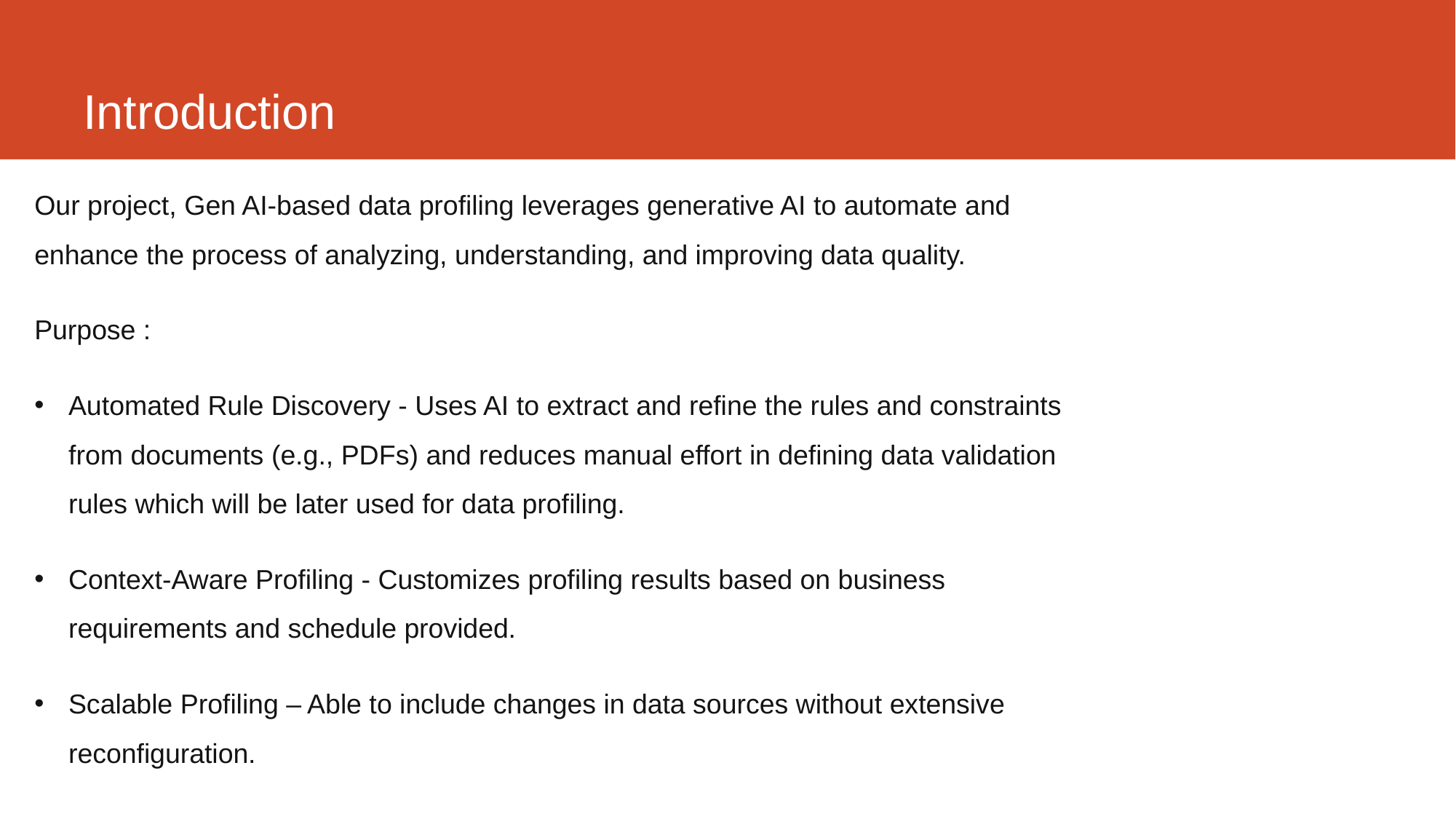

# Introduction
Our project, Gen AI-based data profiling leverages generative AI to automate and enhance the process of analyzing, understanding, and improving data quality.
Purpose :
Automated Rule Discovery - Uses AI to extract and refine the rules and constraints from documents (e.g., PDFs) and reduces manual effort in defining data validation rules which will be later used for data profiling.
Context-Aware Profiling - Customizes profiling results based on business requirements and schedule provided.
Scalable Profiling – Able to include changes in data sources without extensive reconfiguration.